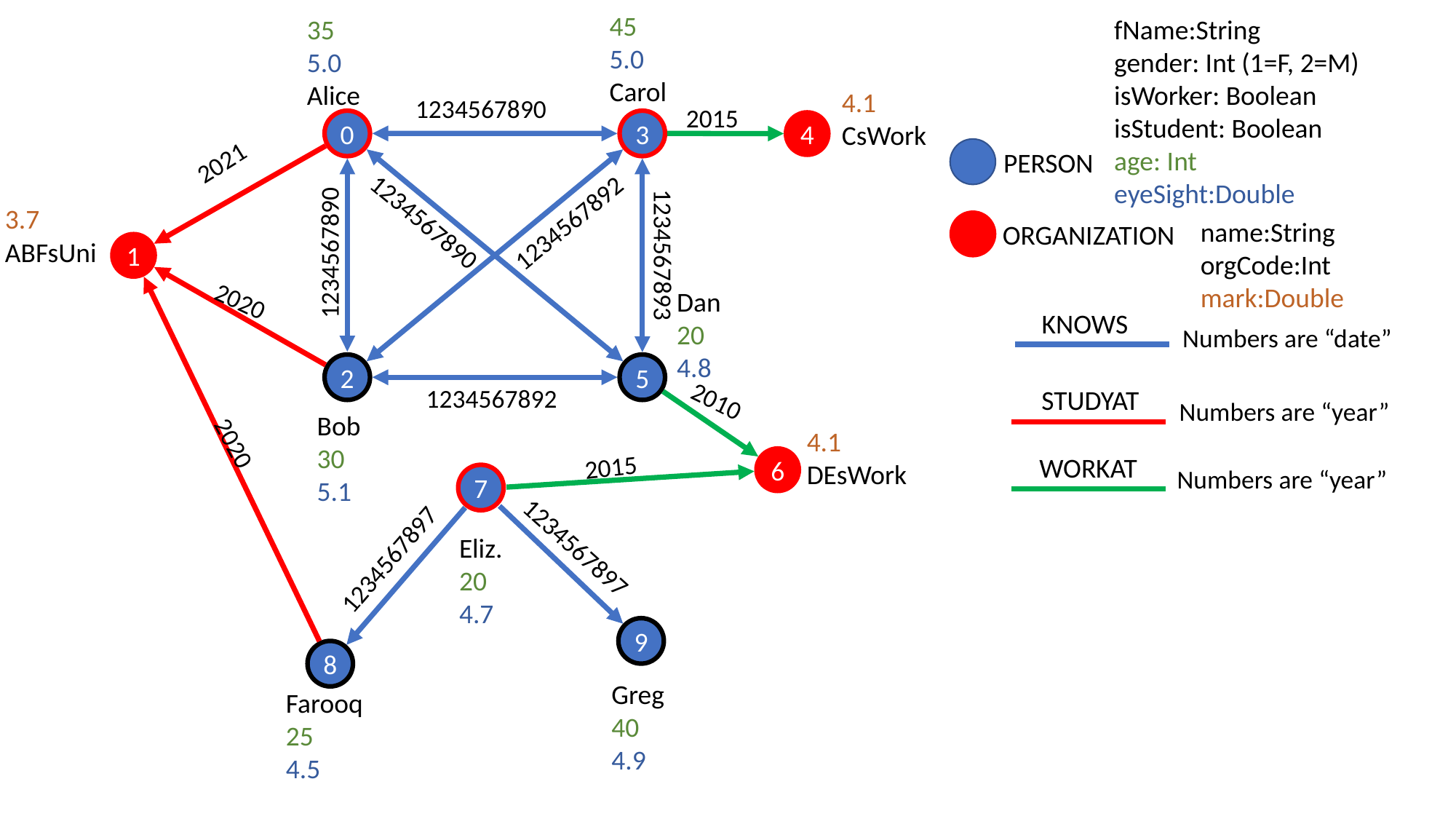

45
5.0
Carol
fName:String
gender: Int (1=F, 2=M)
isWorker: Boolean
isStudent: Boolean
age: Int
eyeSight:Double
35
5.0
Alice
4.1
CsWork
1234567890
2015

0

3

4

PERSON
2021

3.7
ABFsUni
1234567890
1234567892
name:String
orgCode:Int
mark:Double

ORGANIZATION
1234567890

1
1234567893

Dan
20
4.8
2020
KNOWS
Numbers are “date”

2

5
1234567892

STUDYAT
2010
Numbers are “year”

Bob
30
5.1
4.1
DEsWork
2020

WORKAT
2015

6
Numbers are “year”

7

Eliz.
20
4.7
1234567897
1234567897

9

8
Greg
40
4.9
Farooq
25
4.5